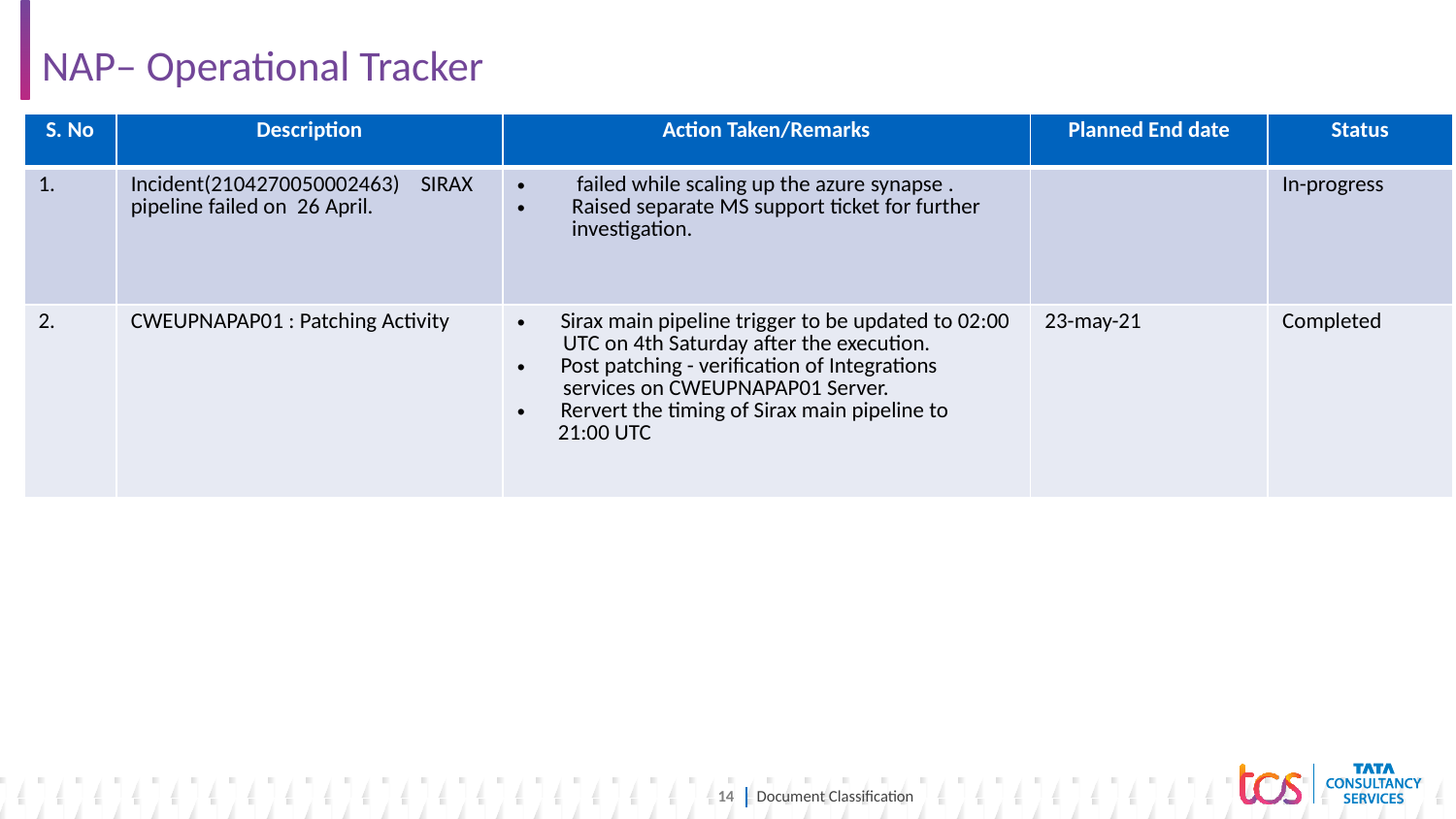

# NAP– Operational Tracker
| S. No​​ | Description​​ | Action Taken​/Remarks​ | Planned End date​ | Status​ |
| --- | --- | --- | --- | --- |
| 1. | Incident(2104270050002463)    SIRAX pipeline failed on  26 April. | failed while scaling up the azure synapse . Raised separate MS support ticket for further investigation. |  | In-progress |
| 2. | CWEUPNAPAP01 : Patching Activity | Sirax main pipeline trigger to be updated to 02:00           UTC on 4th Saturday after the execution.        Post patching - verification of Integrations                         services on CWEUPNAPAP01 Server.        Rervert the timing of Sirax main pipeline to                      21:00 UTC | 23-may-21 | Completed |